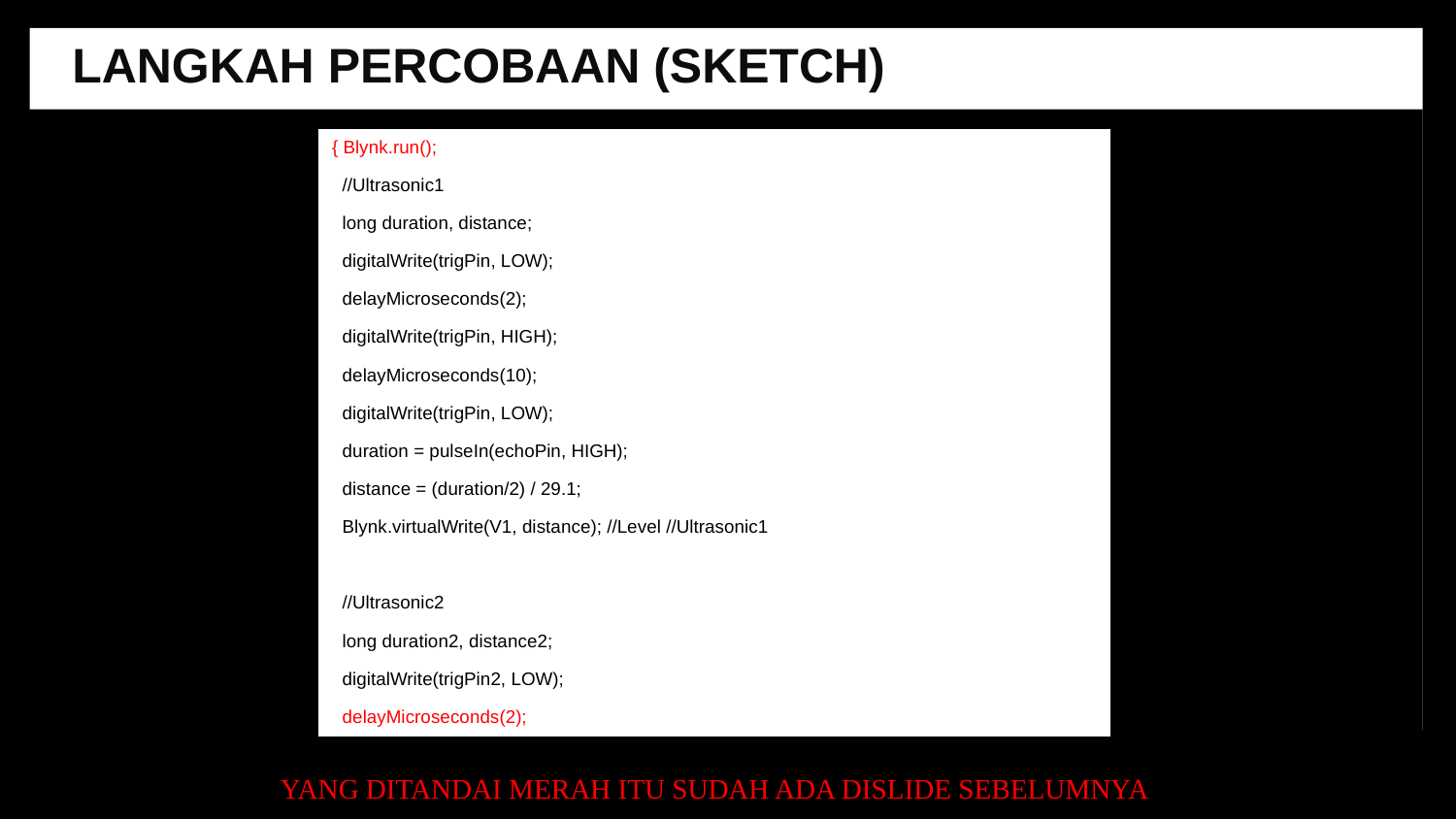

LANGKAH PERCOBAAN (SKETCH)

{ Blynk.run();
  //Ultrasonic1
  long duration, distance;
  digitalWrite(trigPin, LOW);
  delayMicroseconds(2);
  digitalWrite(trigPin, HIGH);
  delayMicroseconds(10);
  digitalWrite(trigPin, LOW);
  duration = pulseIn(echoPin, HIGH);
  distance = (duration/2) / 29.1;
  Blynk.virtualWrite(V1, distance); //Level //Ultrasonic1

  //Ultrasonic2
  long duration2, distance2;
  digitalWrite(trigPin2, LOW);
  delayMicroseconds(2);
YANG DITANDAI MERAH ITU SUDAH ADA DISLIDE SEBELUMNYA